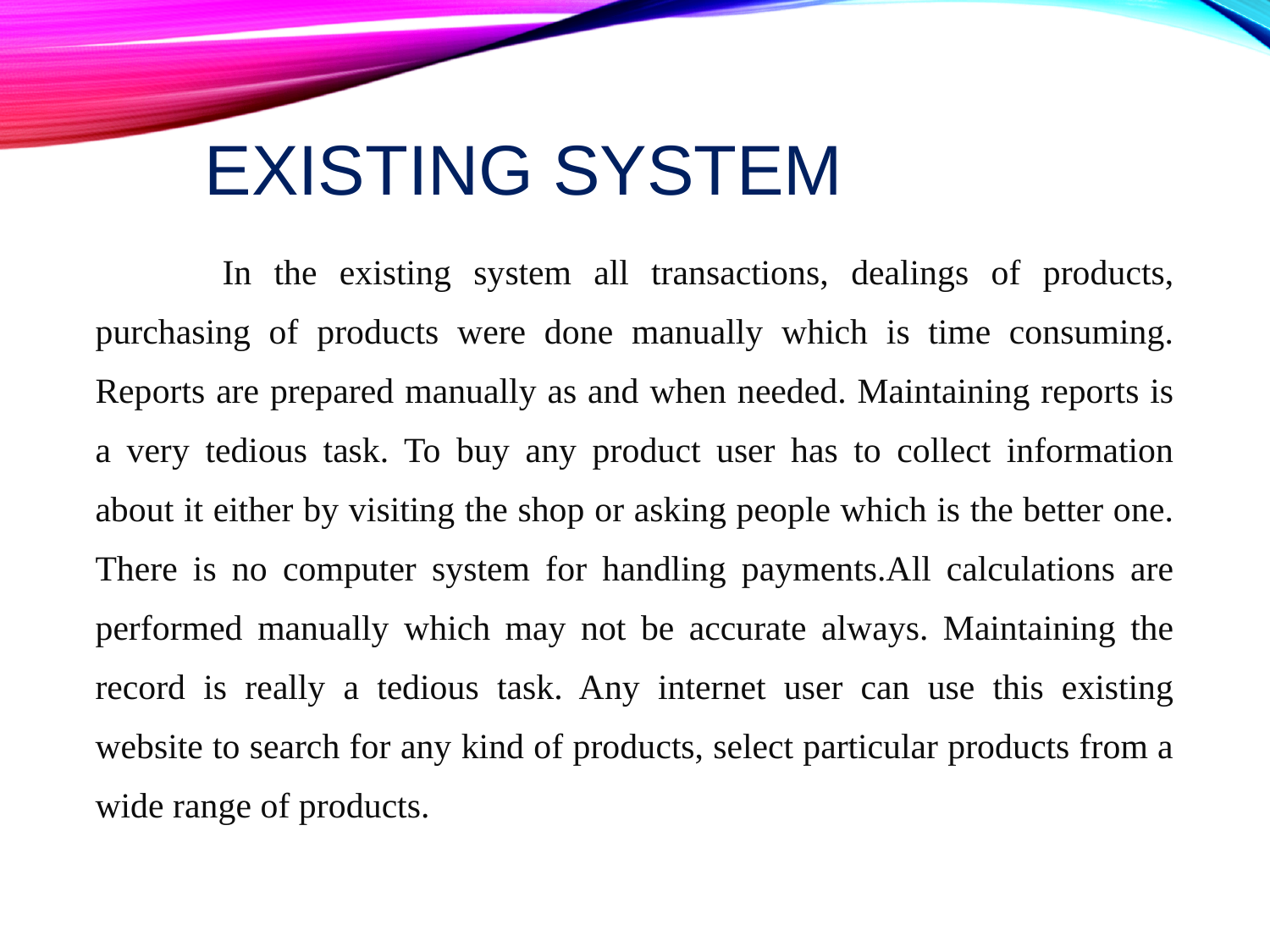

# EXISTING SYSTEM
	In the existing system all transactions, dealings of products, purchasing of products were done manually which is time consuming. Reports are prepared manually as and when needed. Maintaining reports is a very tedious task. To buy any product user has to collect information about it either by visiting the shop or asking people which is the better one. There is no computer system for handling payments.All calculations are performed manually which may not be accurate always. Maintaining the record is really a tedious task. Any internet user can use this existing website to search for any kind of products, select particular products from a wide range of products.